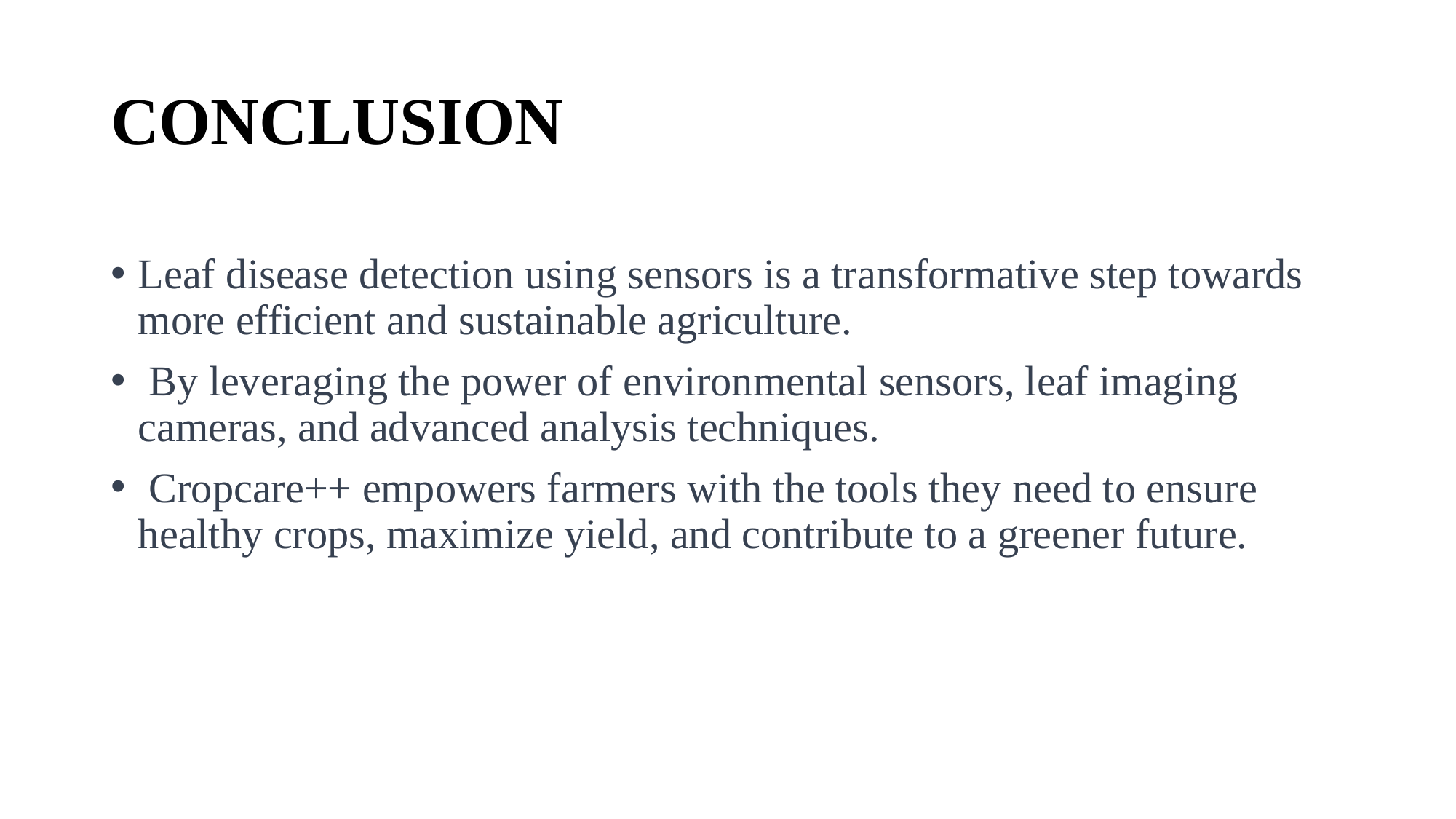

# CONCLUSION
Leaf disease detection using sensors is a transformative step towards more efficient and sustainable agriculture.
 By leveraging the power of environmental sensors, leaf imaging cameras, and advanced analysis techniques.
 Cropcare++ empowers farmers with the tools they need to ensure healthy crops, maximize yield, and contribute to a greener future.